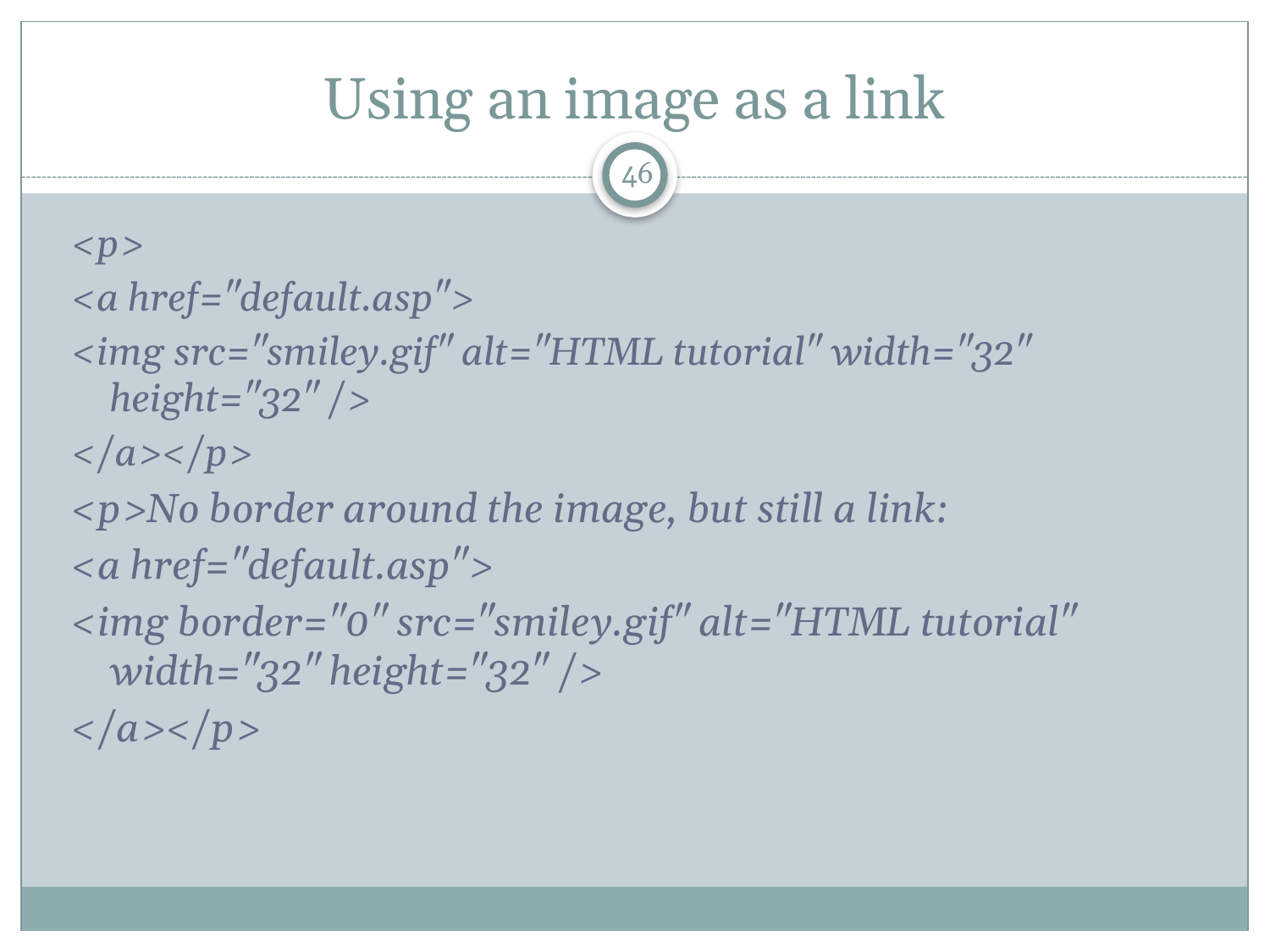

# Using an image as a link
46
<p>
<a href="default.asp">
<img src="smiley.gif" alt="HTML tutorial" width="32" height="32" />
</a></p>
<p>No border around the image, but still a link:
<a href="default.asp">
<img border="0" src="smiley.gif" alt="HTML tutorial" width="32" height="32" />
</a></p>